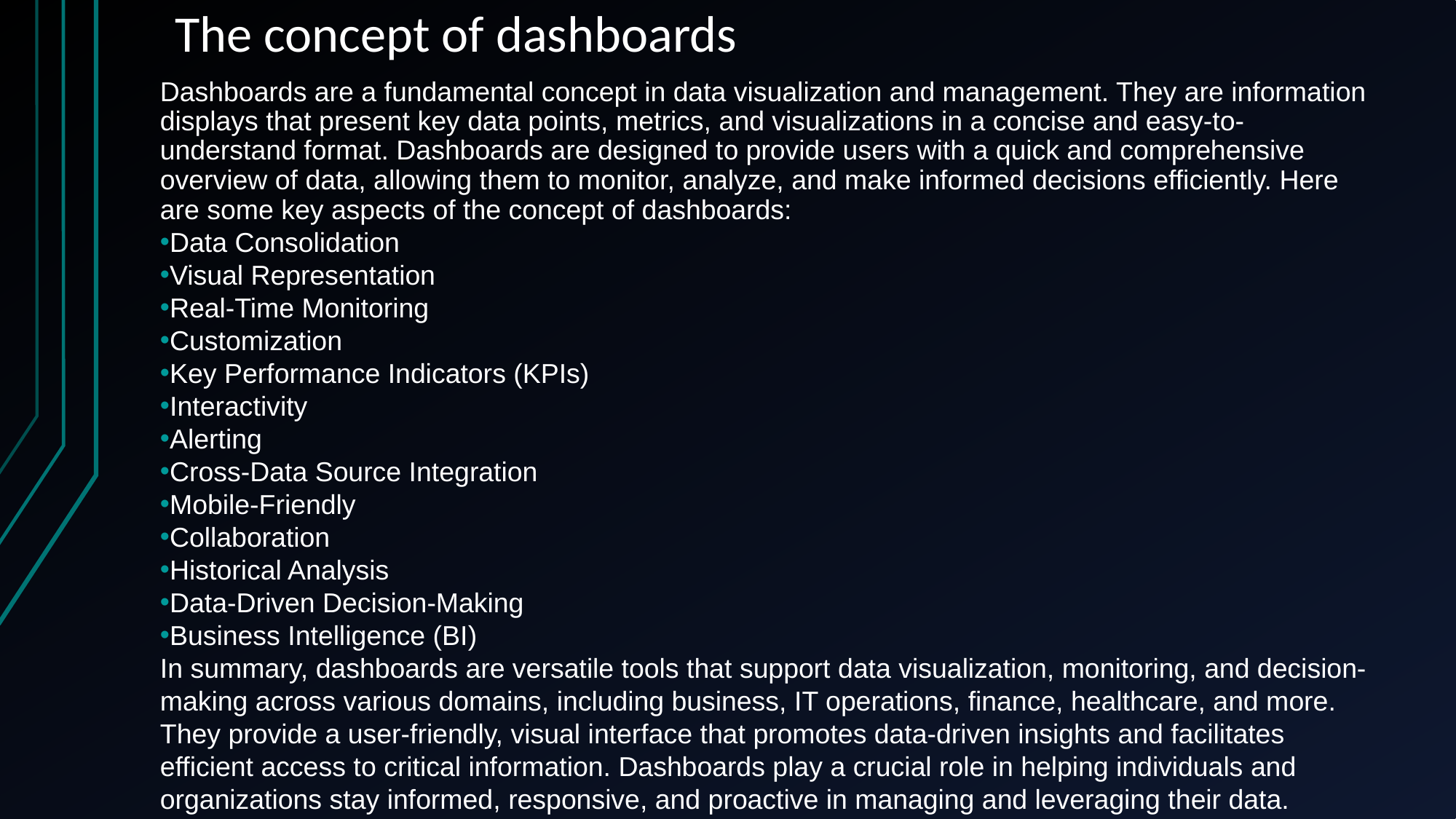

# The concept of dashboards
Dashboards are a fundamental concept in data visualization and management. They are information displays that present key data points, metrics, and visualizations in a concise and easy-to-understand format. Dashboards are designed to provide users with a quick and comprehensive overview of data, allowing them to monitor, analyze, and make informed decisions efficiently. Here are some key aspects of the concept of dashboards:
Data Consolidation
Visual Representation
Real-Time Monitoring
Customization
Key Performance Indicators (KPIs)
Interactivity
Alerting
Cross-Data Source Integration
Mobile-Friendly
Collaboration
Historical Analysis
Data-Driven Decision-Making
Business Intelligence (BI)
In summary, dashboards are versatile tools that support data visualization, monitoring, and decision-making across various domains, including business, IT operations, finance, healthcare, and more. They provide a user-friendly, visual interface that promotes data-driven insights and facilitates efficient access to critical information. Dashboards play a crucial role in helping individuals and organizations stay informed, responsive, and proactive in managing and leveraging their data.